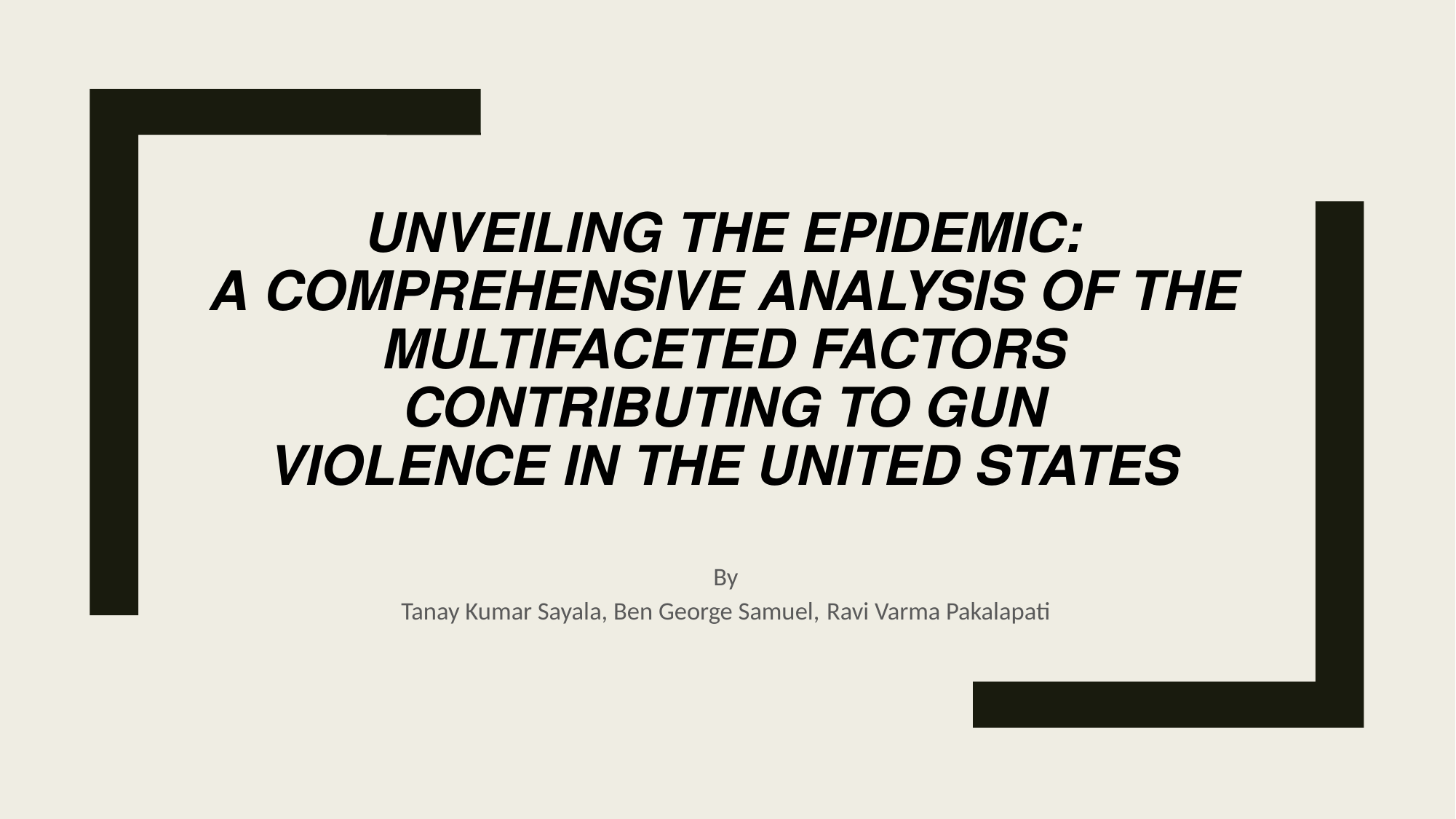

# Unveiling the Epidemic: A Comprehensive Analysis of the Multifaceted Factors Contributing to Gun Violence in the United States
By
Tanay Kumar Sayala, Ben George Samuel, Ravi Varma Pakalapati